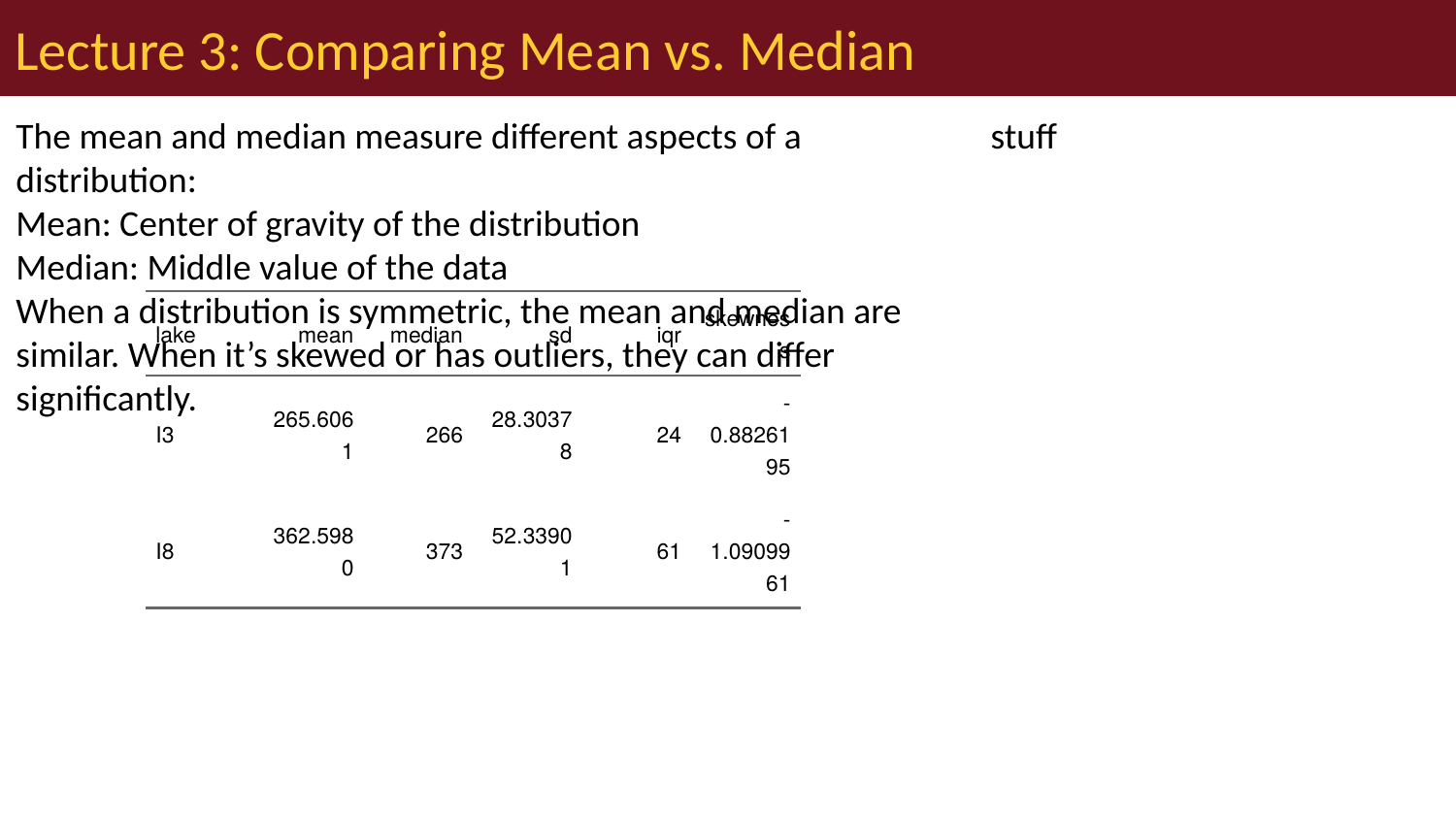

# Lecture 3: Comparing Mean vs. Median
The mean and median measure different aspects of a distribution:
Mean: Center of gravity of the distribution
Median: Middle value of the data
When a distribution is symmetric, the mean and median are similar. When it’s skewed or has outliers, they can differ significantly.
stuff
| lake | mean | median | sd | iqr | skewness |
| --- | --- | --- | --- | --- | --- |
| I3 | 265.6061 | 266 | 28.30378 | 24 | -0.8826195 |
| I8 | 362.5980 | 373 | 52.33901 | 61 | -1.0909961 |